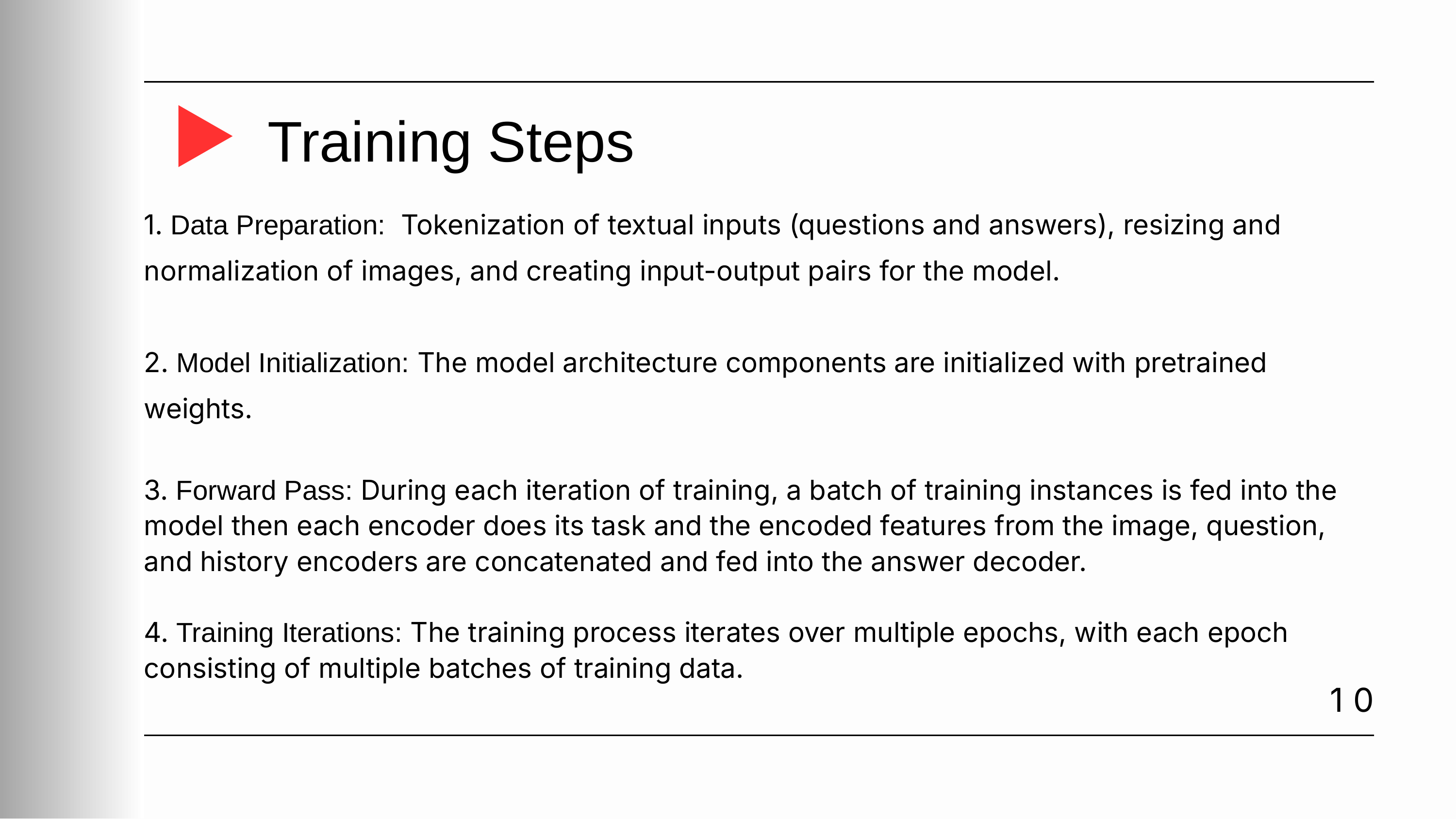

Training Steps

1. Data Preparation:  Tokenization of textual inputs (questions and answers), resizing and normalization of images, and creating input-output pairs for the model.

2. Model Initialization: The model architecture components are initialized with pretrained weights.

3. Forward Pass: During each iteration of training, a batch of training instances is fed into the model then each encoder does its task and the encoded features from the image, question, and history encoders are concatenated and fed into the answer decoder.

4. Training Iterations: The training process iterates over multiple epochs, with each epoch consisting of multiple batches of training data.
10